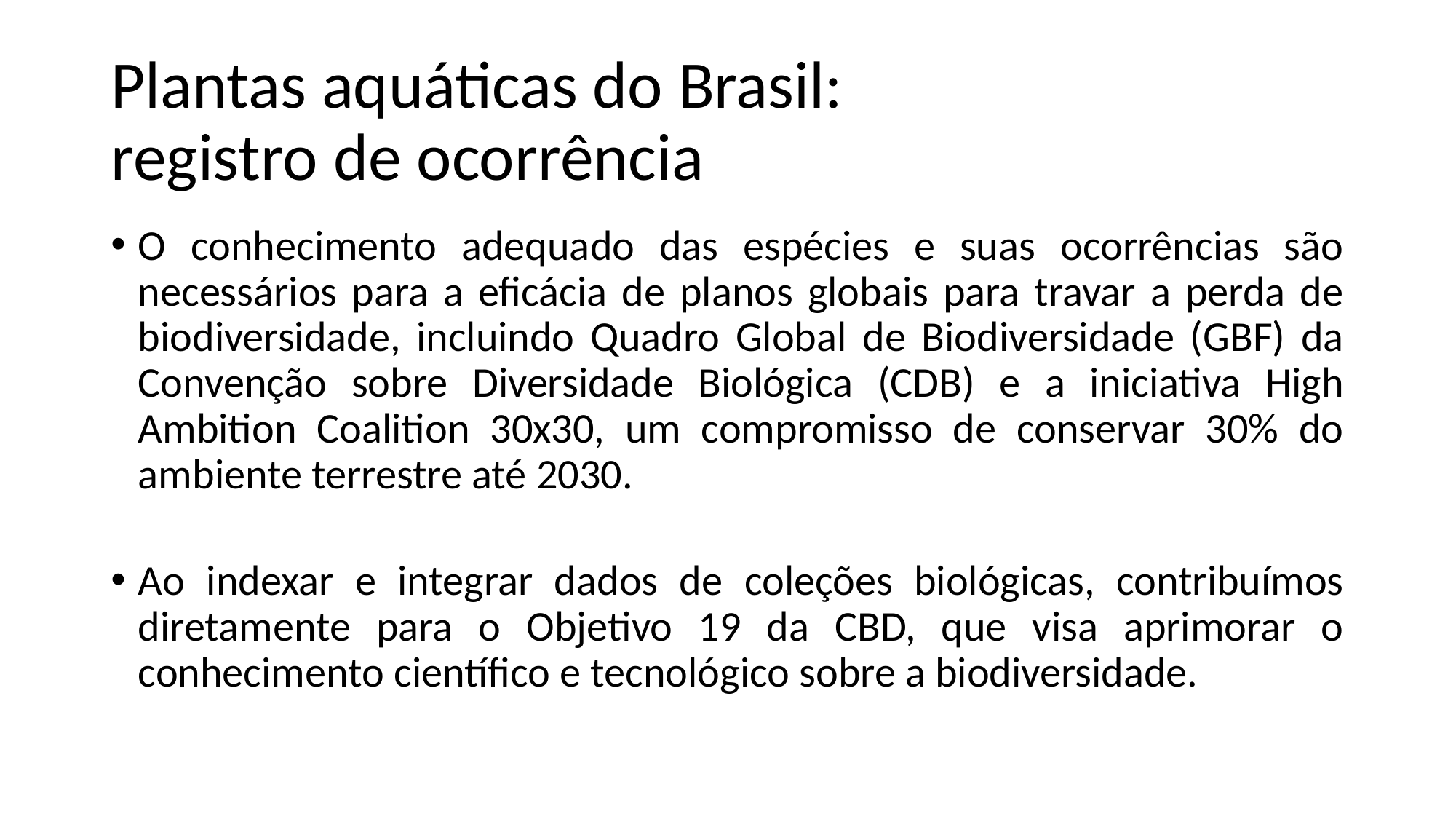

# Plantas aquáticas do Brasil: registro de ocorrência
O conhecimento adequado das espécies e suas ocorrências são necessários para a eficácia de planos globais para travar a perda de biodiversidade, incluindo Quadro Global de Biodiversidade (GBF) da Convenção sobre Diversidade Biológica (CDB) e a iniciativa High Ambition Coalition 30x30, um compromisso de conservar 30% do ambiente terrestre até 2030.

Ao indexar e integrar dados de coleções biológicas, contribuímos diretamente para o Objetivo 19 da CBD, que visa aprimorar o conhecimento científico e tecnológico sobre a biodiversidade.